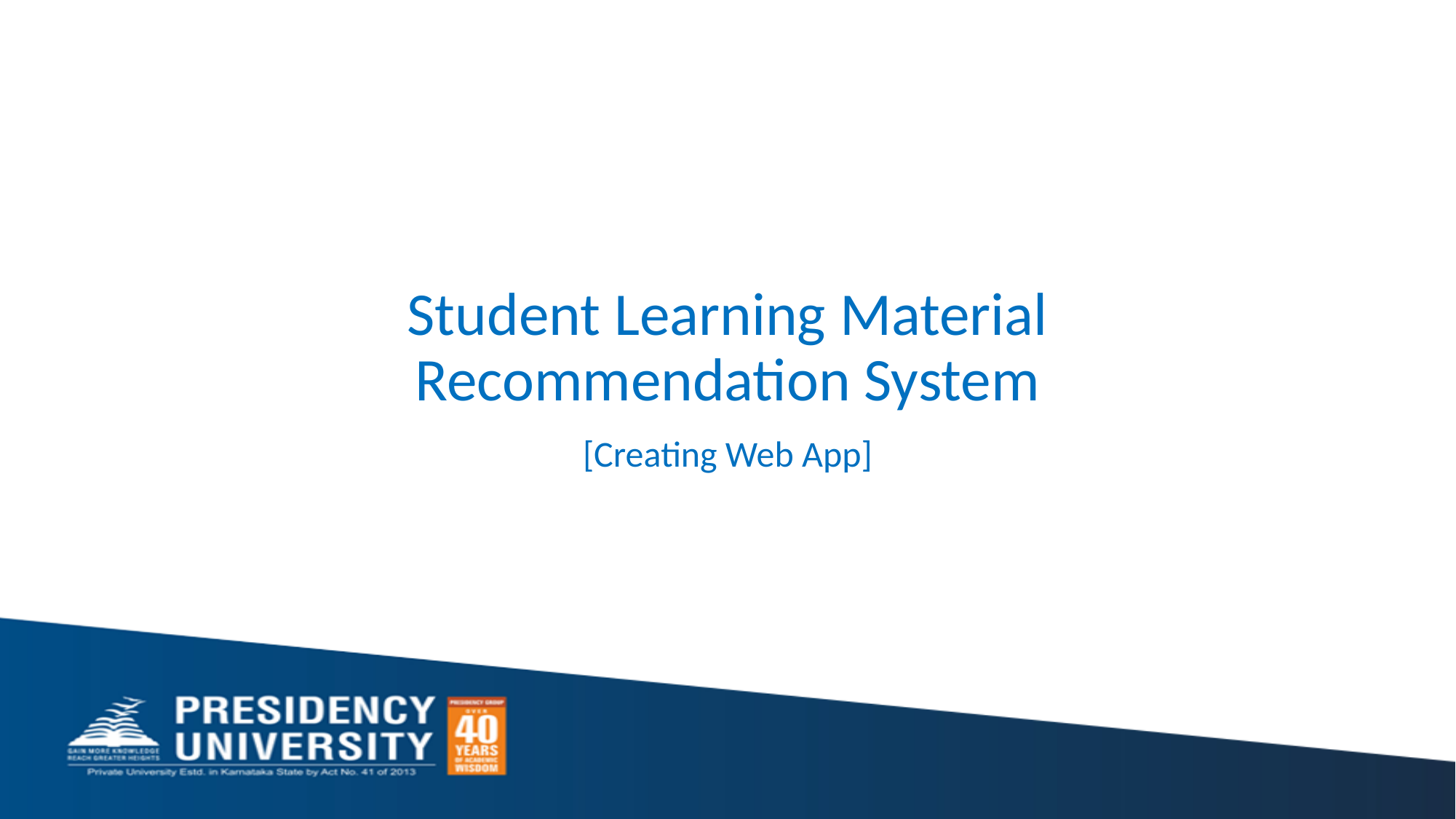

# Student Learning Material Recommendation System
[Creating Web App]